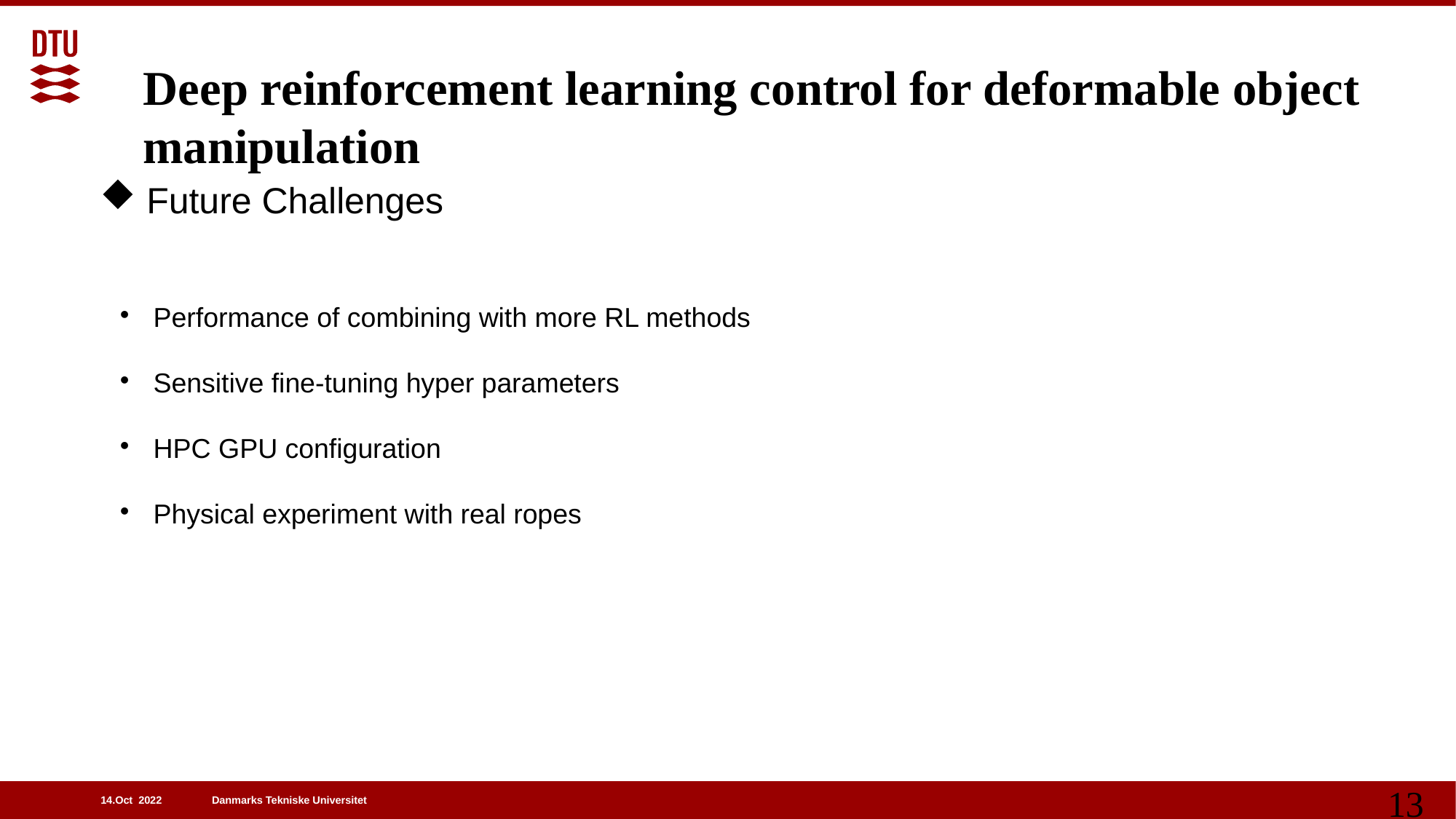

Deep reinforcement learning control for deformable object manipulation
 Future Challenges

 Performance of combining with more RL methods

 Sensitive fine-tuning hyper parameters

 HPC GPU configuration

 Physical experiment with real ropes